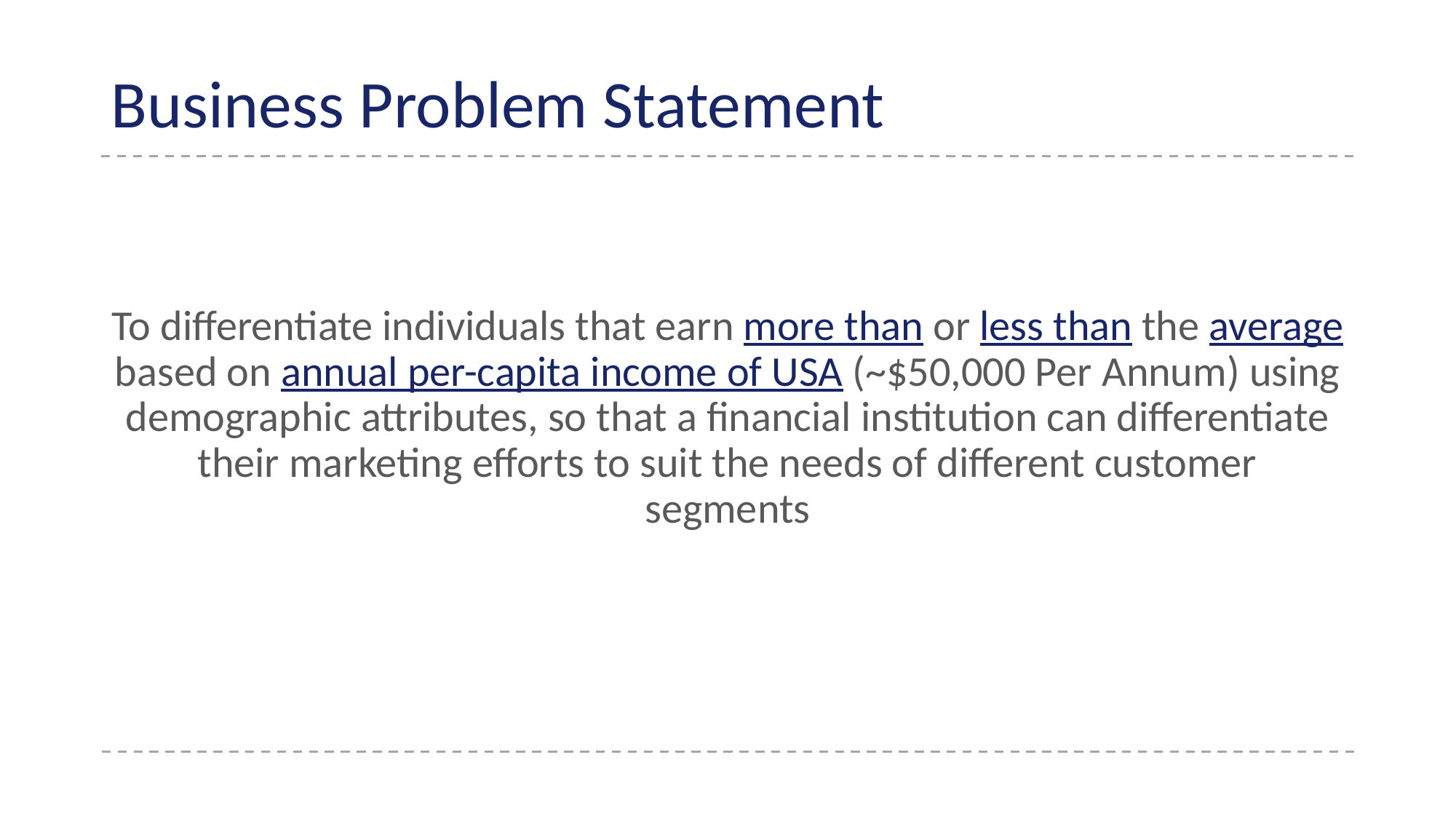

# Business Problem Statement

To differentiate individuals that earn more than or less than the average based on annual per-capita income of USA (~$50,000 Per Annum) using demographic attributes, so that a financial institution can differentiate their marketing efforts to suit the needs of different customer segments